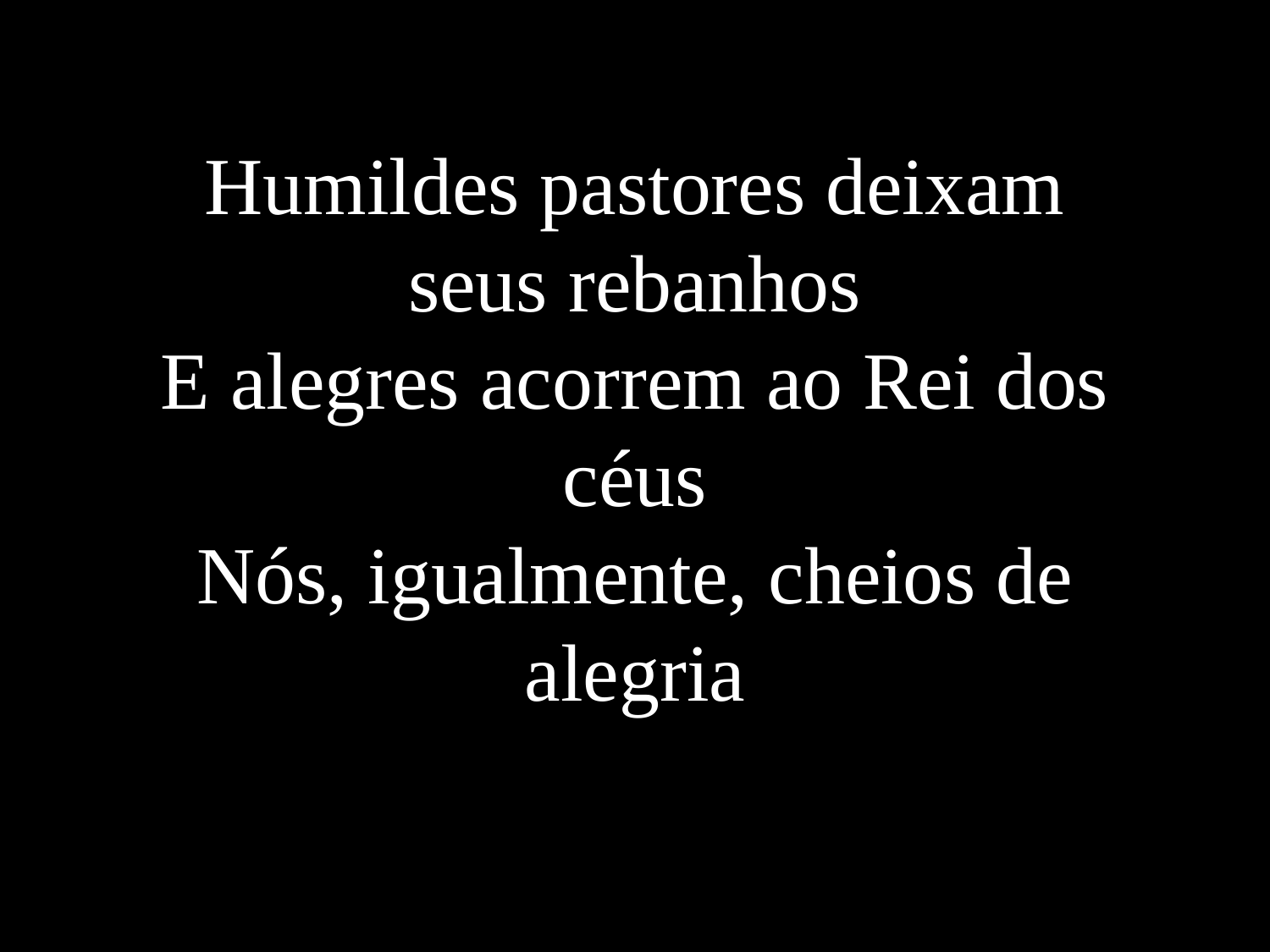

Humildes pastores deixam seus rebanhos
E alegres acorrem ao Rei dos céus
Nós, igualmente, cheios de alegria